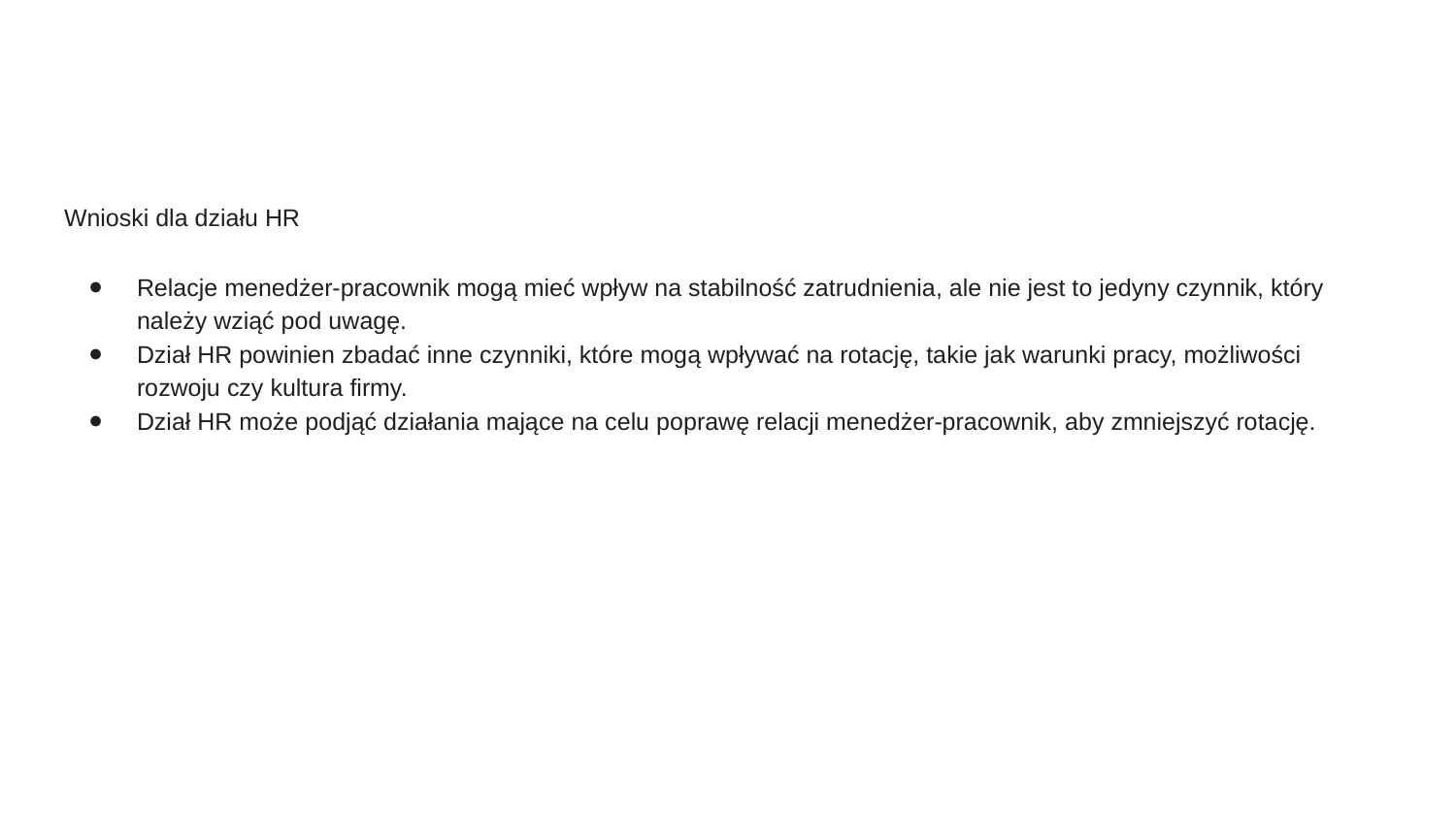

Wnioski dla działu HR
Relacje menedżer-pracownik mogą mieć wpływ na stabilność zatrudnienia, ale nie jest to jedyny czynnik, który należy wziąć pod uwagę.
Dział HR powinien zbadać inne czynniki, które mogą wpływać na rotację, takie jak warunki pracy, możliwości rozwoju czy kultura firmy.
Dział HR może podjąć działania mające na celu poprawę relacji menedżer-pracownik, aby zmniejszyć rotację.